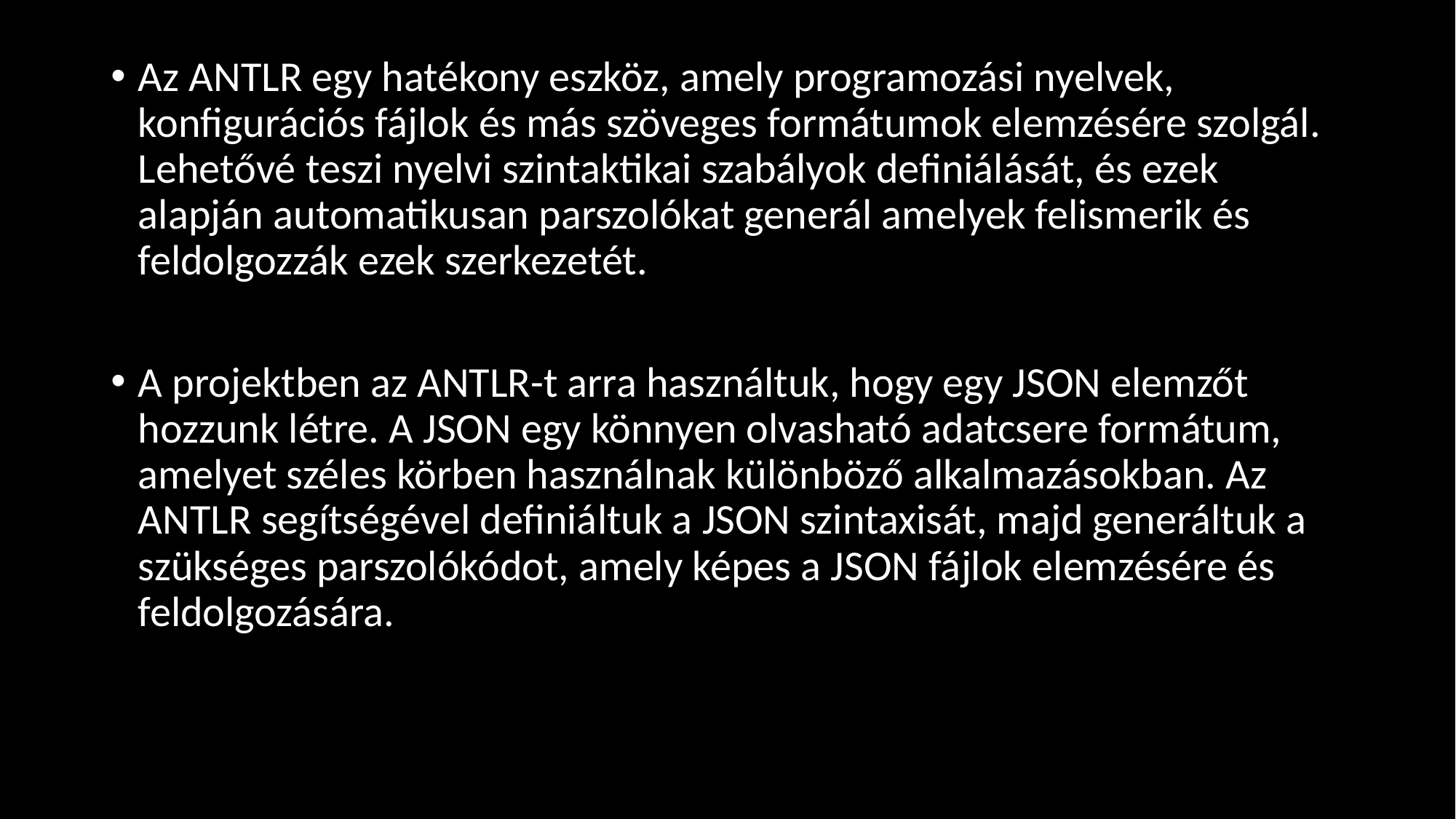

Az ANTLR egy hatékony eszköz, amely programozási nyelvek, konfigurációs fájlok és más szöveges formátumok elemzésére szolgál. Lehetővé teszi nyelvi szintaktikai szabályok definiálását, és ezek alapján automatikusan parszolókat generál amelyek felismerik és feldolgozzák ezek szerkezetét.

A projektben az ANTLR-t arra használtuk, hogy egy JSON elemzőt hozzunk létre. A JSON egy könnyen olvasható adatcsere formátum, amelyet széles körben használnak különböző alkalmazásokban. Az ANTLR segítségével definiáltuk a JSON szintaxisát, majd generáltuk a szükséges parszolókódot, amely képes a JSON fájlok elemzésére és feldolgozására.